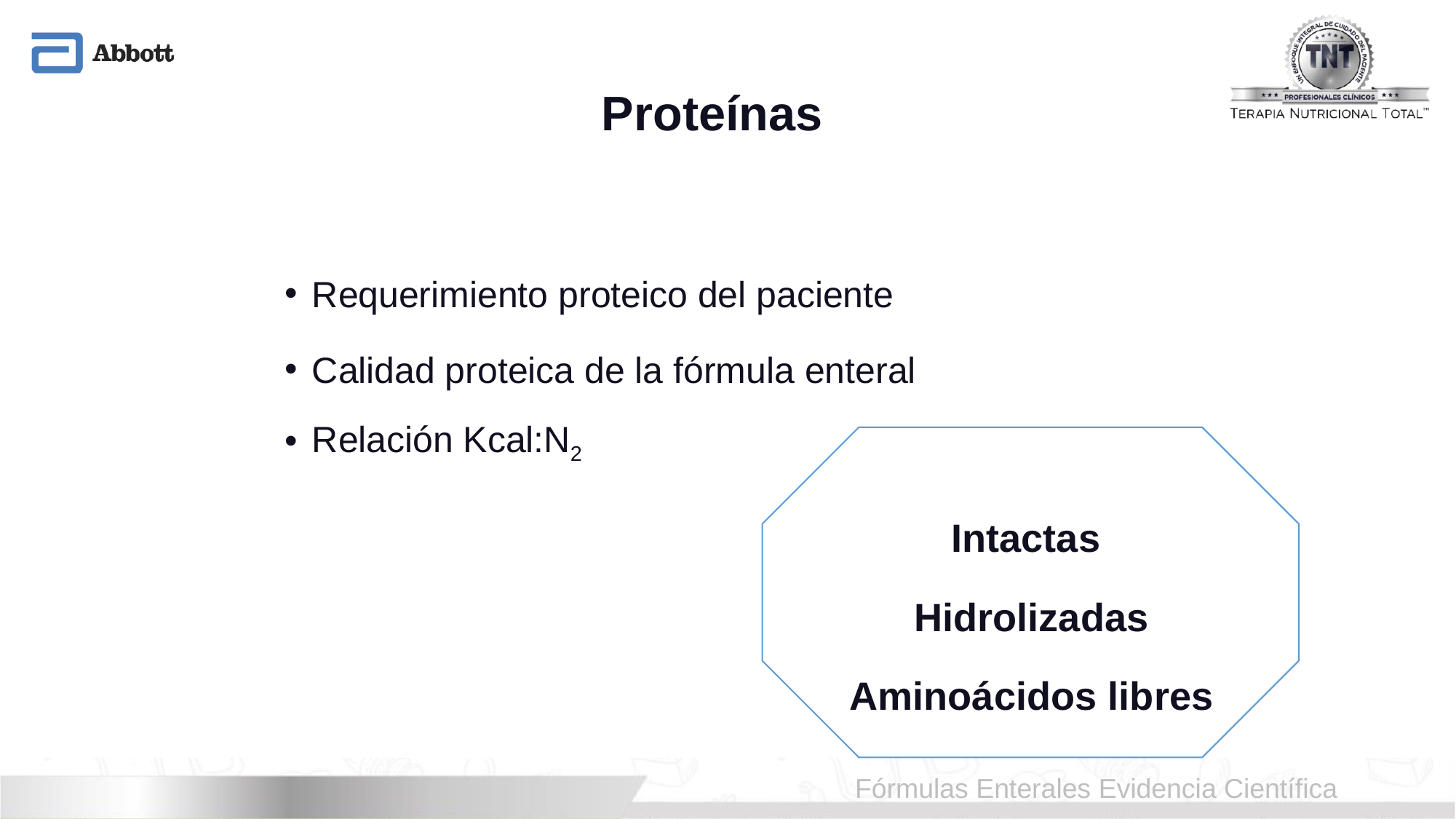

Proteínas
Requerimiento proteico del paciente
Calidad proteica de la fórmula enteral
Relación Kcal:N2

Intactas
Hidrolizadas
Aminoácidos libres